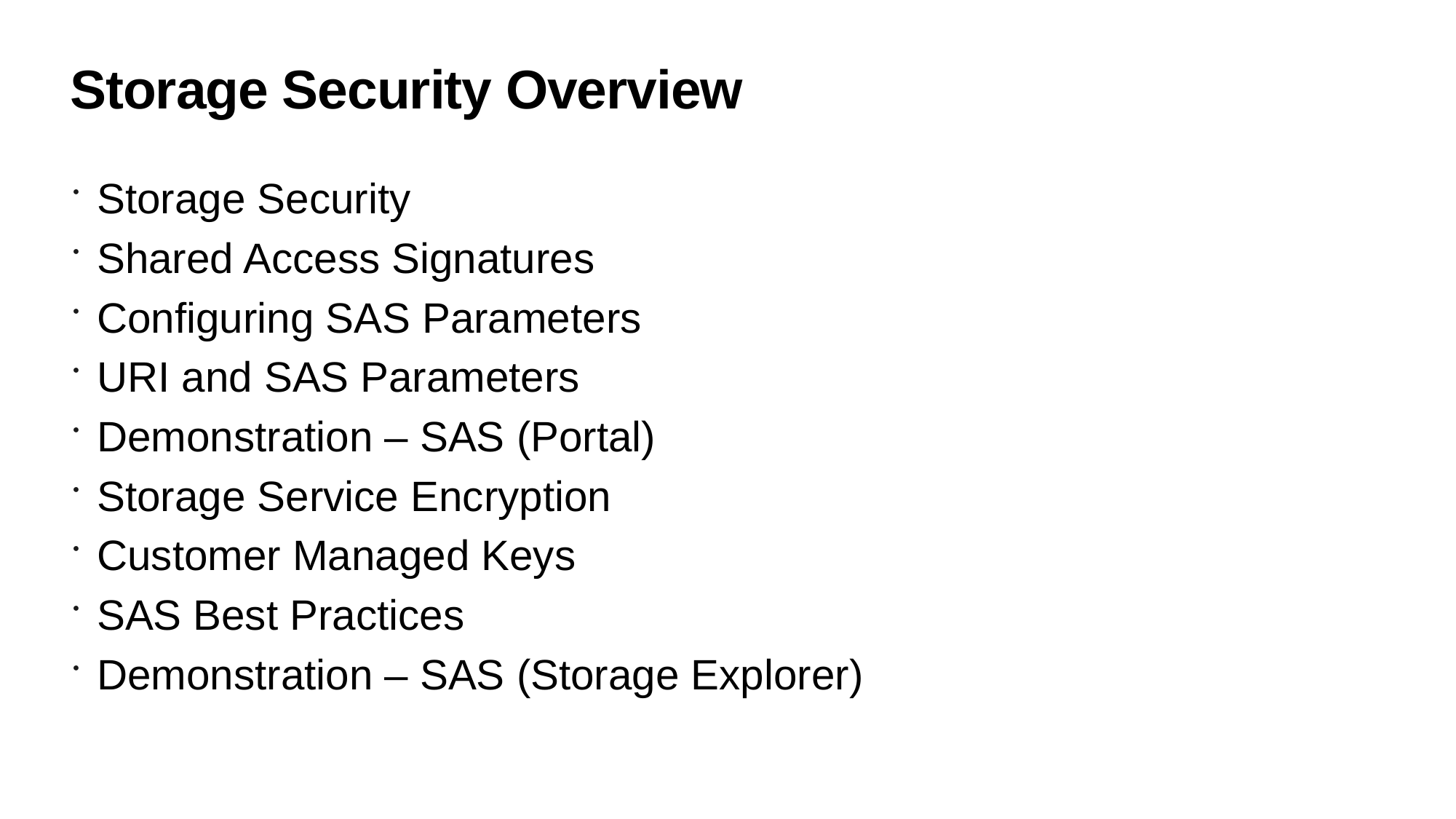

# Storage Security Overview
Storage Security
Shared Access Signatures
Configuring SAS Parameters
URI and SAS Parameters
Demonstration – SAS (Portal)
Storage Service Encryption
Customer Managed Keys
SAS Best Practices
Demonstration – SAS (Storage Explorer)